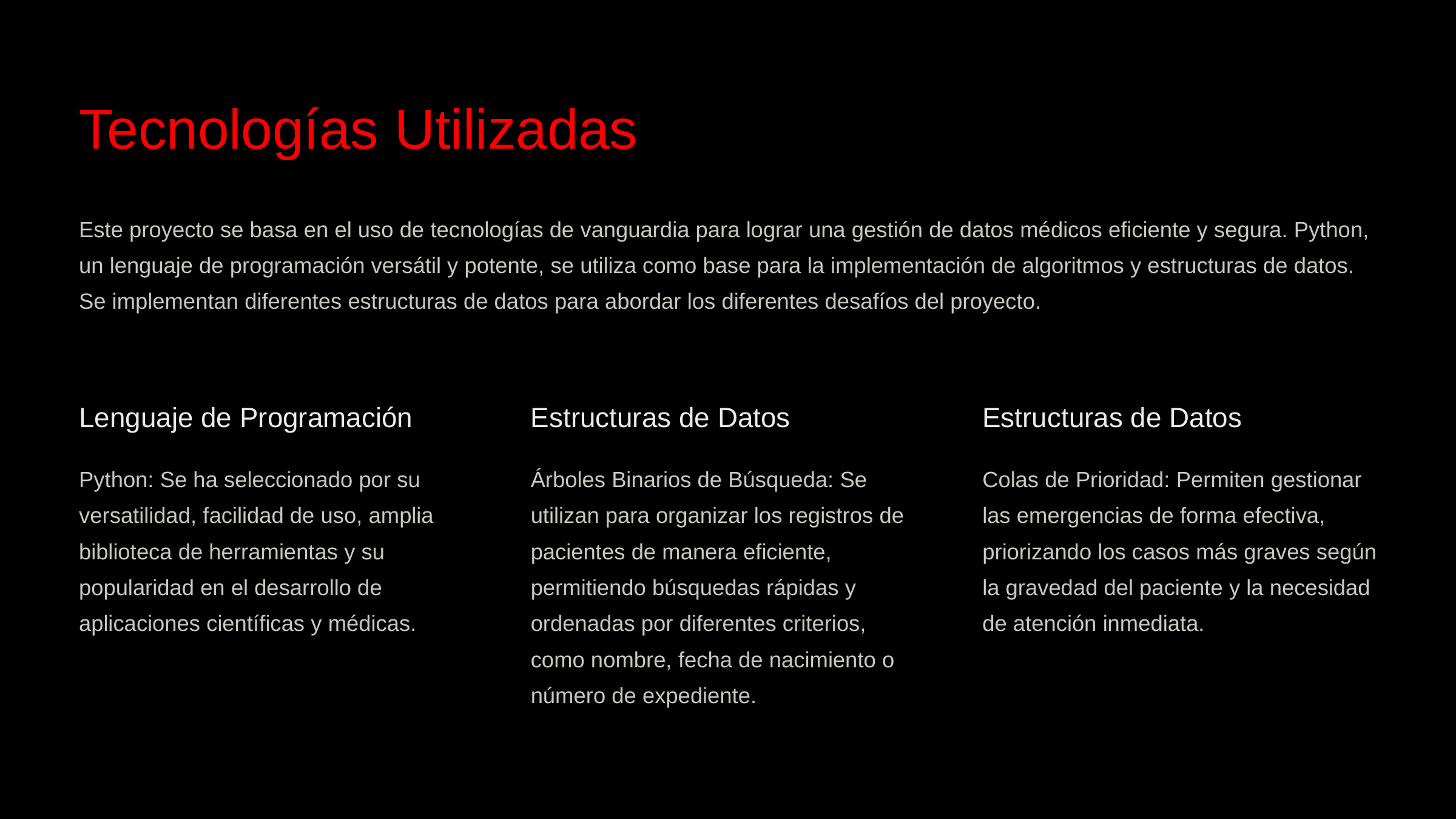

Tecnologías Utilizadas
Este proyecto se basa en el uso de tecnologías de vanguardia para lograr una gestión de datos médicos eficiente y segura. Python, un lenguaje de programación versátil y potente, se utiliza como base para la implementación de algoritmos y estructuras de datos. Se implementan diferentes estructuras de datos para abordar los diferentes desafíos del proyecto.
Lenguaje de Programación
Estructuras de Datos
Estructuras de Datos
Python: Se ha seleccionado por su versatilidad, facilidad de uso, amplia biblioteca de herramientas y su popularidad en el desarrollo de aplicaciones científicas y médicas.
Árboles Binarios de Búsqueda: Se utilizan para organizar los registros de pacientes de manera eficiente, permitiendo búsquedas rápidas y ordenadas por diferentes criterios, como nombre, fecha de nacimiento o número de expediente.
Colas de Prioridad: Permiten gestionar las emergencias de forma efectiva, priorizando los casos más graves según la gravedad del paciente y la necesidad de atención inmediata.